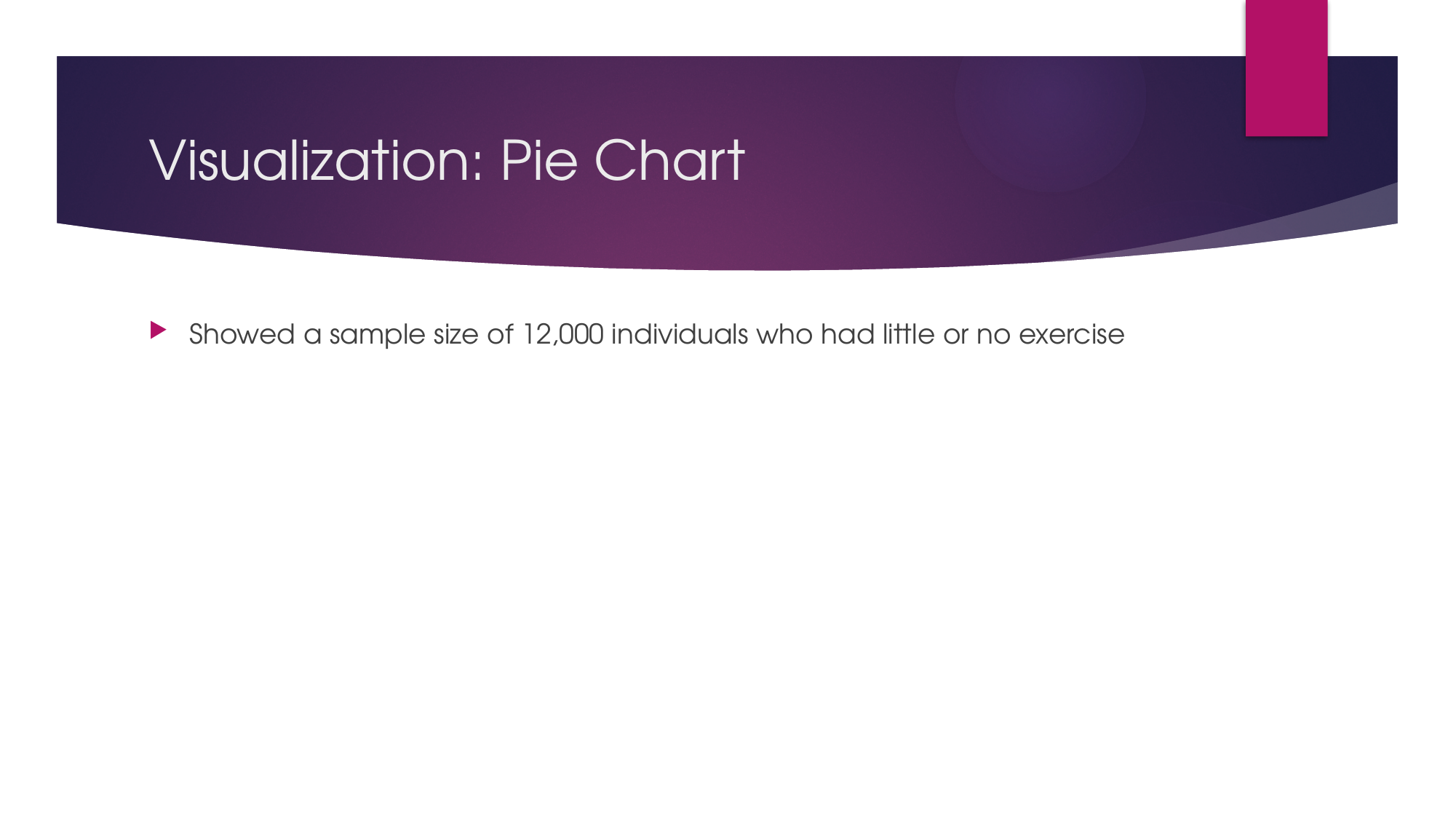

# Visualization: Pie Chart
Showed a sample size of 12,000 individuals who had little or no exercise